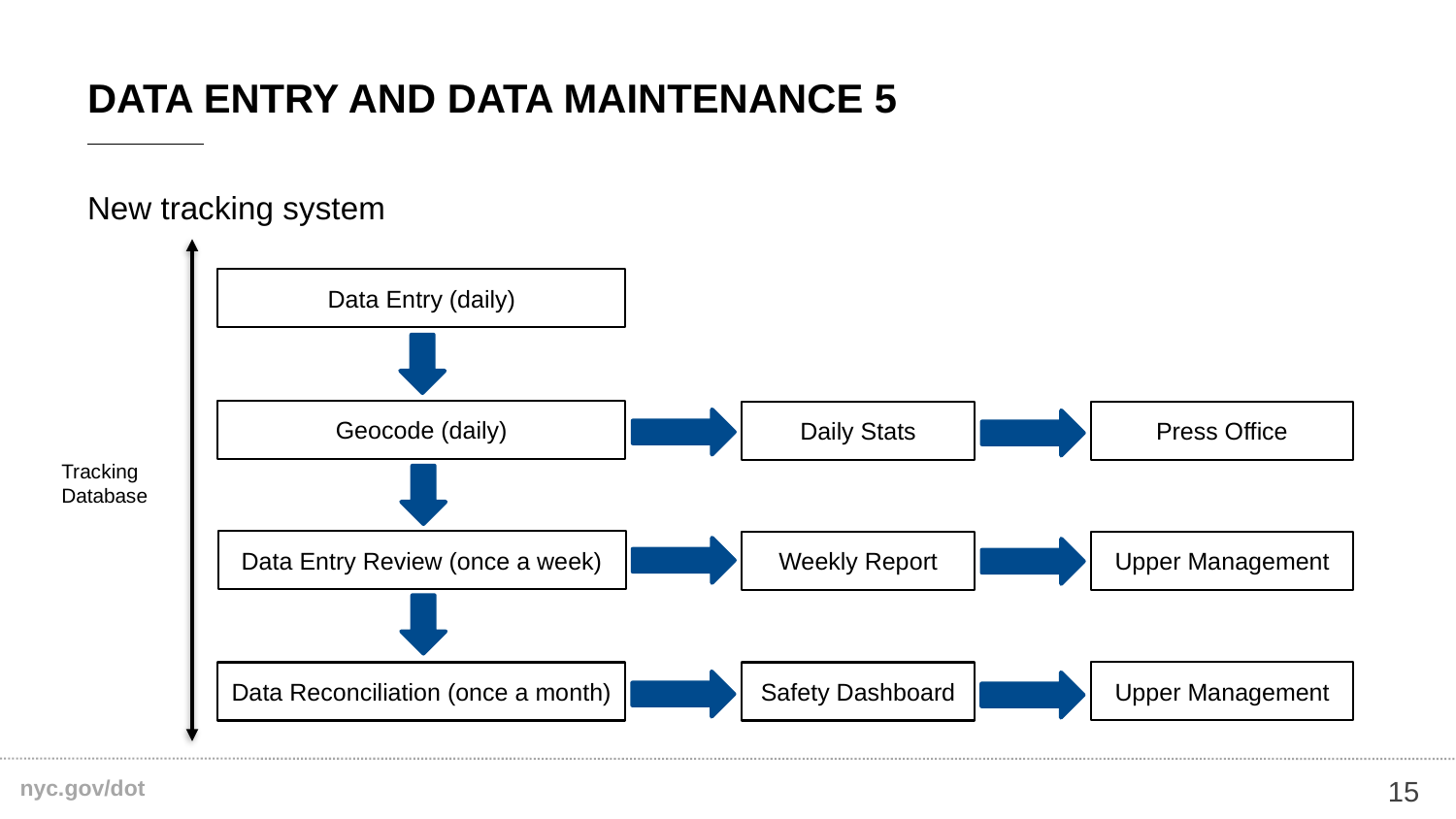

# Data Entry and Data Maintenance 5
New tracking system

Data Entry (daily)

Geocode (daily)
Daily Stats
Press Office

Tracking Database

Data Entry Review (once a week)
Weekly Report
Upper Management

Upper Management
Data Reconciliation (once a month)
Safety Dashboard

15